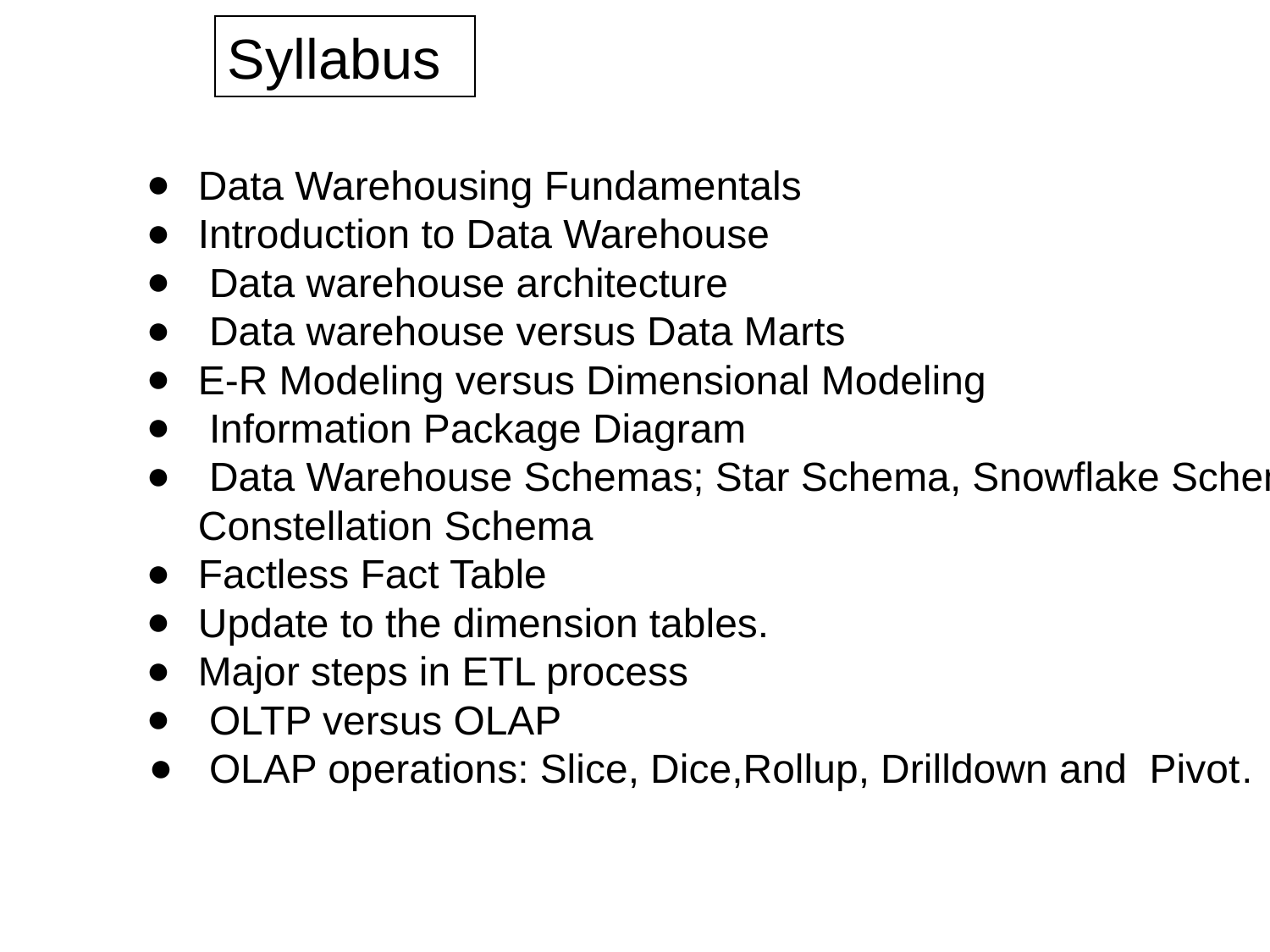

Syllabus
Data Warehousing Fundamentals
Introduction to Data Warehouse
 Data warehouse architecture
 Data warehouse versus Data Marts
E-R Modeling versus Dimensional Modeling
 Information Package Diagram
 Data Warehouse Schemas; Star Schema, Snowflake Schema,Fact Constellation Schema
Factless Fact Table
Update to the dimension tables.
Major steps in ETL process
 OLTP versus OLAP
 OLAP operations: Slice, Dice,Rollup, Drilldown and  Pivot.